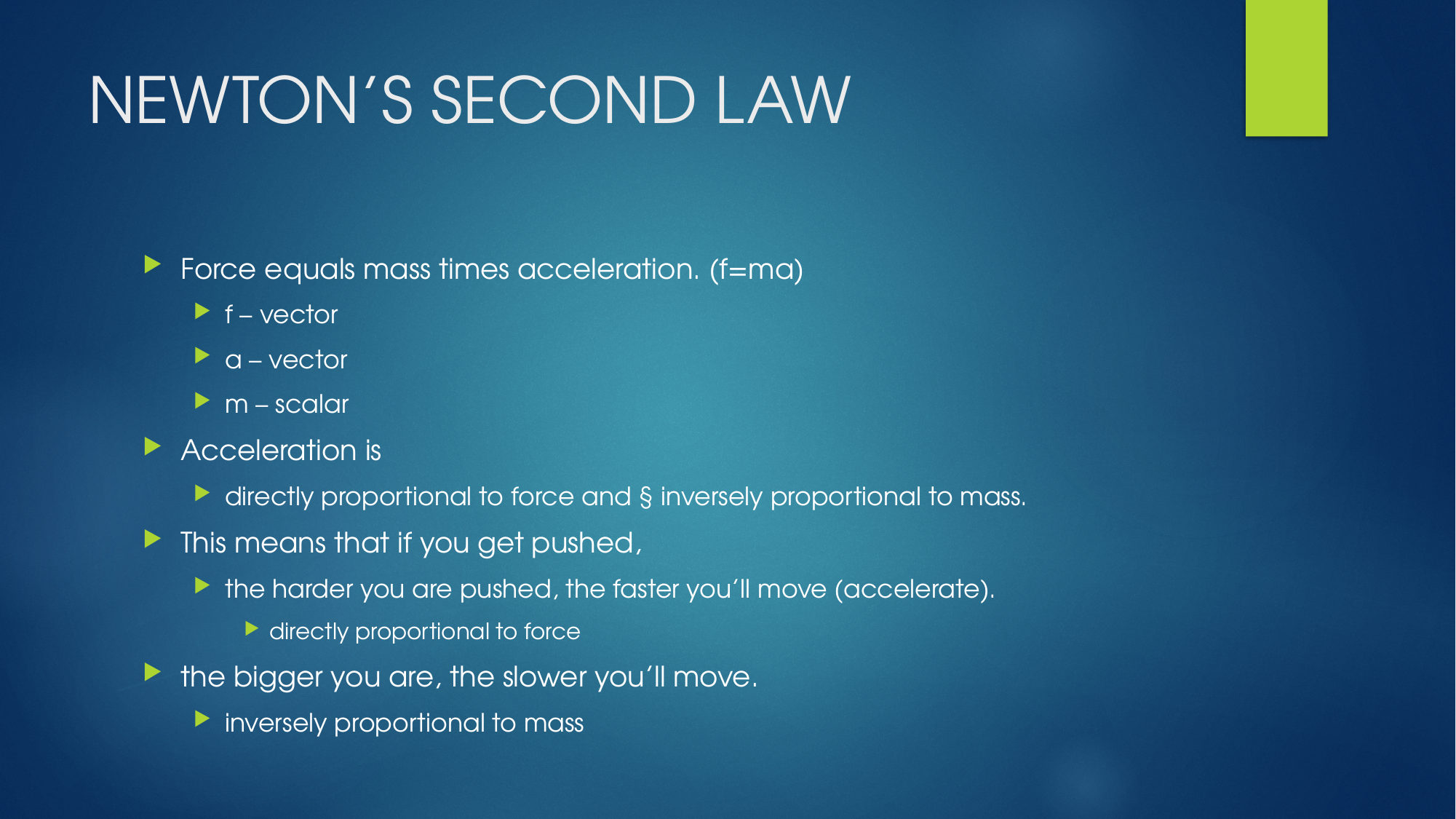

# NEWTON’S SECOND LAW
Force equals mass times acceleration. (f=ma)
f – vector
a – vector
m – scalar
Acceleration is
directly proportional to force and § inversely proportional to mass.
This means that if you get pushed,
the harder you are pushed, the faster you’ll move (accelerate).
directly proportional to force
the bigger you are, the slower you’ll move.
inversely proportional to mass